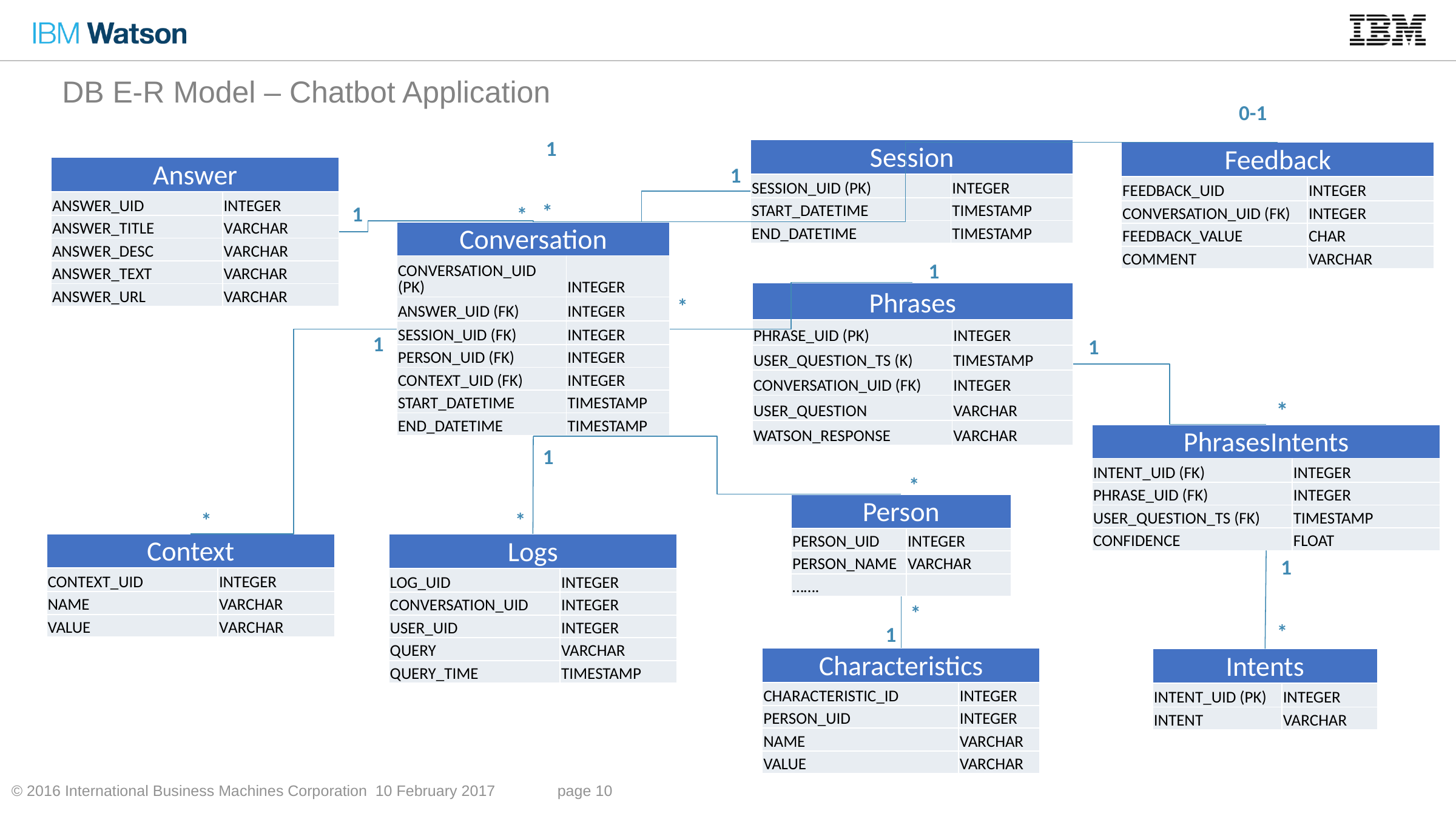

DB E-R Model – Chatbot Application
0-1
1
| Session |  |
| --- | --- |
| SESSION\_UID (PK) | INTEGER |
| START\_DATETIME | TIMESTAMP |
| END\_DATETIME | TIMESTAMP |
| Feedback |  |
| --- | --- |
| FEEDBACK\_UID | INTEGER |
| CONVERSATION\_UID (FK) | INTEGER |
| FEEDBACK\_VALUE | CHAR |
| COMMENT | VARCHAR |
| Answer |  |
| --- | --- |
| ANSWER\_UID | INTEGER |
| ANSWER\_TITLE | VARCHAR |
| ANSWER\_DESC | VARCHAR |
| ANSWER\_TEXT | VARCHAR |
| ANSWER\_URL | VARCHAR |
1
*
1
*
| Conversation |  |
| --- | --- |
| CONVERSATION\_UID (PK) | INTEGER |
| ANSWER\_UID (FK) | INTEGER |
| SESSION\_UID (FK) | INTEGER |
| PERSON\_UID (FK) | INTEGER |
| CONTEXT\_UID (FK) | INTEGER |
| START\_DATETIME | TIMESTAMP |
| END\_DATETIME | TIMESTAMP |
1
| Phrases |  |
| --- | --- |
| PHRASE\_UID (PK) | INTEGER |
| USER\_QUESTION\_TS (K) | TIMESTAMP |
| CONVERSATION\_UID (FK) | INTEGER |
| USER\_QUESTION | VARCHAR |
| WATSON\_RESPONSE | VARCHAR |
*
1
1
*
| PhrasesIntents |  |
| --- | --- |
| INTENT\_UID (FK) | INTEGER |
| PHRASE\_UID (FK) | INTEGER |
| USER\_QUESTION\_TS (FK) | TIMESTAMP |
| CONFIDENCE | FLOAT |
1
*
| Person |  |
| --- | --- |
| PERSON\_UID | INTEGER |
| PERSON\_NAME | VARCHAR |
| ……. |  |
*
*
| Context |  |
| --- | --- |
| CONTEXT\_UID | INTEGER |
| NAME | VARCHAR |
| VALUE | VARCHAR |
| Logs |  |
| --- | --- |
| LOG\_UID | INTEGER |
| CONVERSATION\_UID | INTEGER |
| USER\_UID | INTEGER |
| QUERY | VARCHAR |
| QUERY\_TIME | TIMESTAMP |
1
*
*
1
| Characteristics |  |
| --- | --- |
| CHARACTERISTIC\_ID | INTEGER |
| PERSON\_UID | INTEGER |
| NAME | VARCHAR |
| VALUE | VARCHAR |
| Intents |  |
| --- | --- |
| INTENT\_UID (PK) | INTEGER |
| INTENT | VARCHAR |